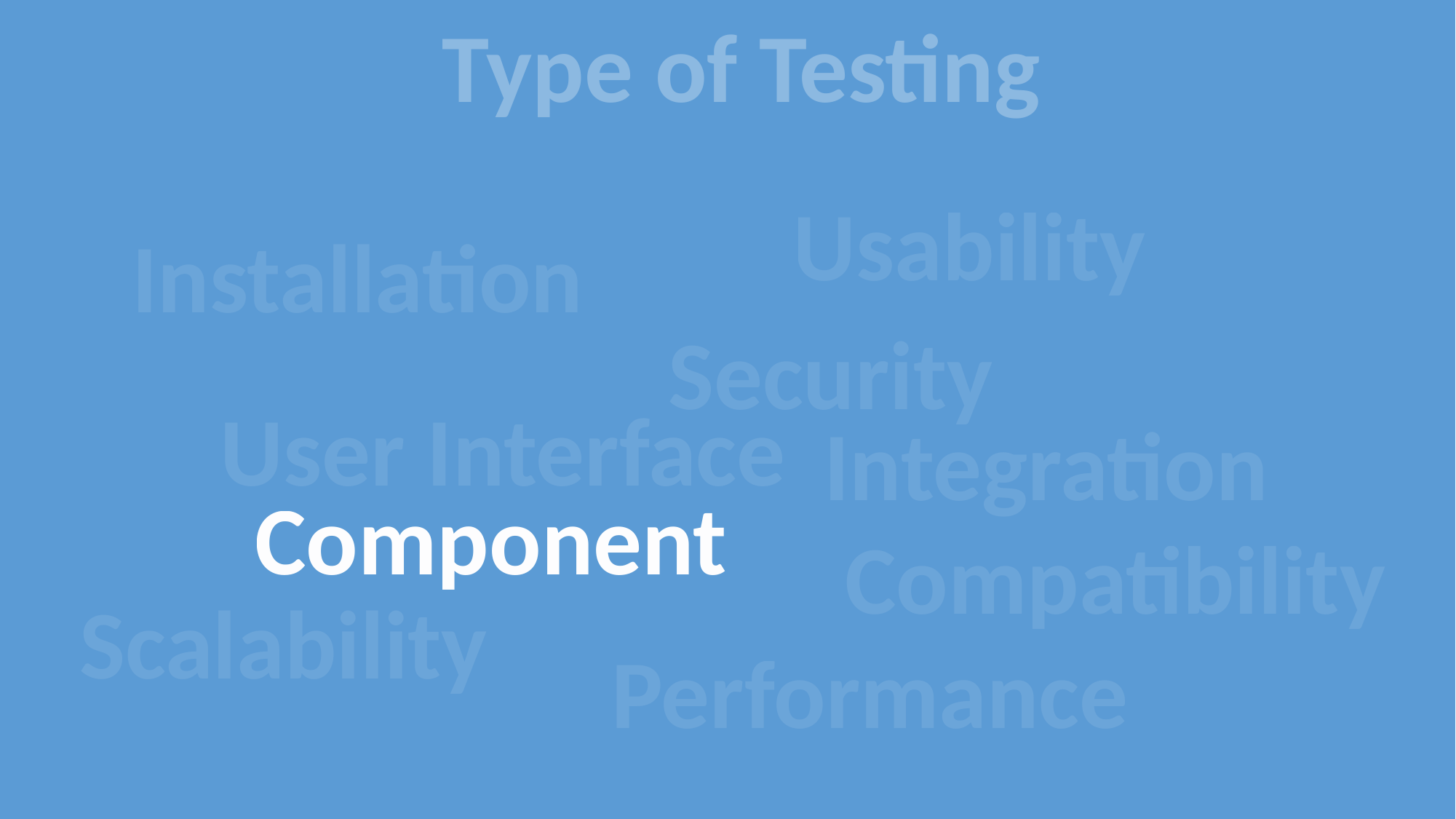

Type of Testing
Usability
Installation
Security
User Interface
Integration
Component
Compatibility
Scalability
Performance